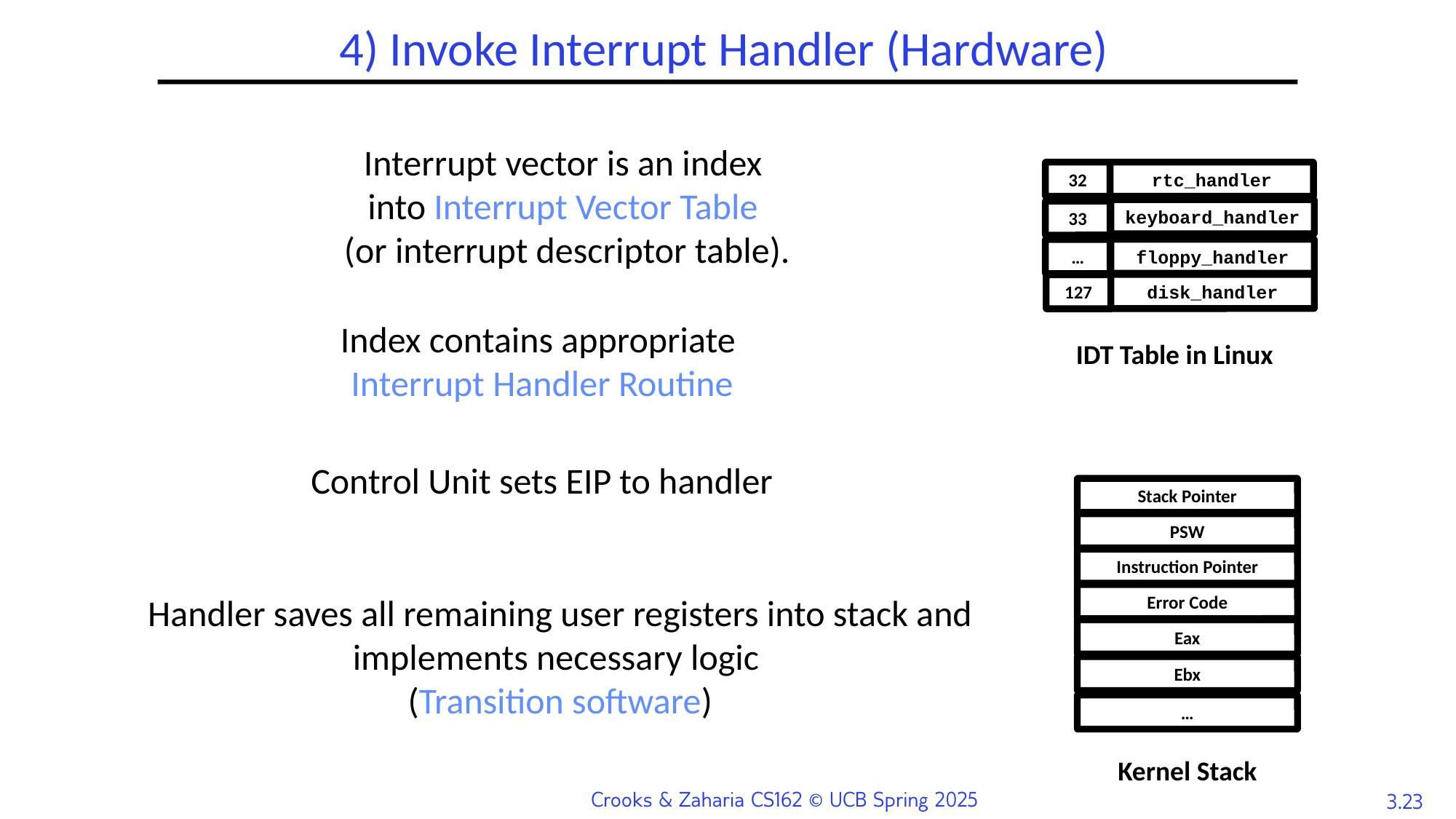

# 4) Invoke Interrupt Handler (Hardware)
Interrupt vector is an index
into Interrupt Vector Table
(or interrupt descriptor table).
32
rtc_handler
keyboard_handler
33
floppy_handler
…
disk_handler
127
Index contains appropriate
 Interrupt Handler Routine
IDT Table in Linux
Control Unit sets EIP to handler
Stack Pointer
PSW
Instruction Pointer
Handler saves all remaining user registers into stack and implements necessary logic
(Transition software)
Error Code
Eax
Ebx
…
Kernel Stack